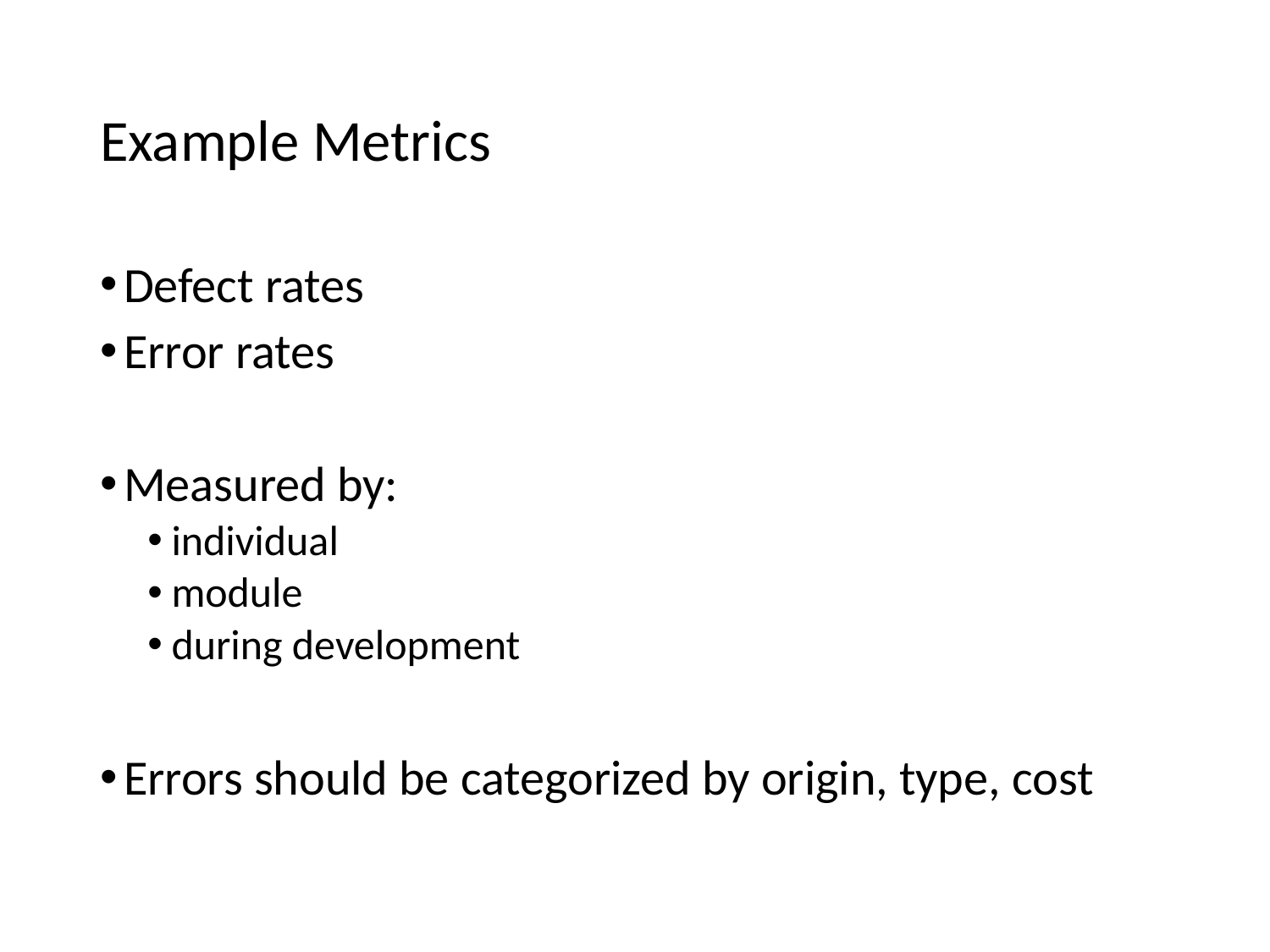

# Example Metrics
Defect rates
Error rates

Measured by:
individual
module
during development

Errors should be categorized by origin, type, cost